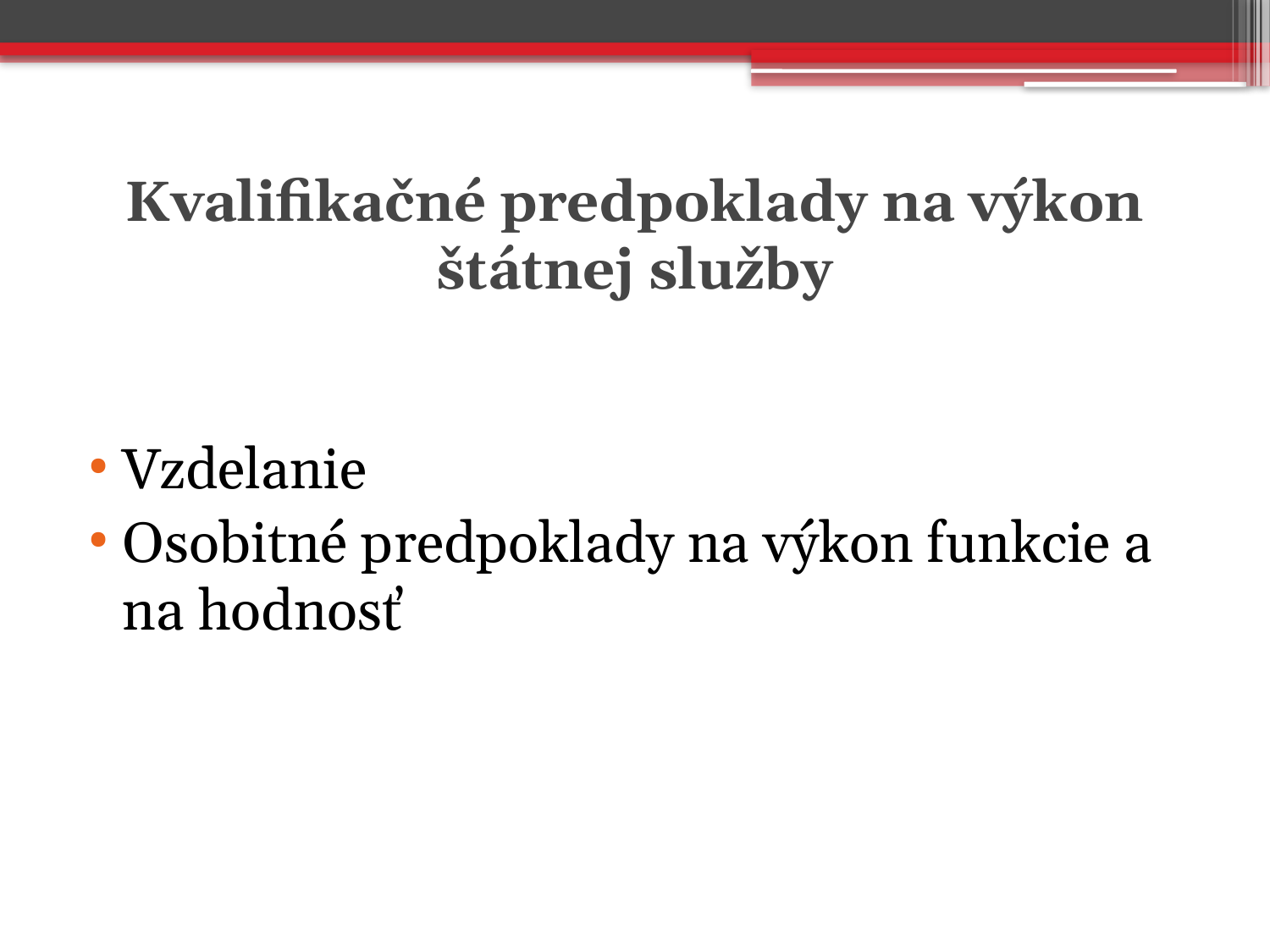

# Kvalifikačné predpoklady na výkon štátnej služby

Vzdelanie
Osobitné predpoklady na výkon funkcie a na hodnosť